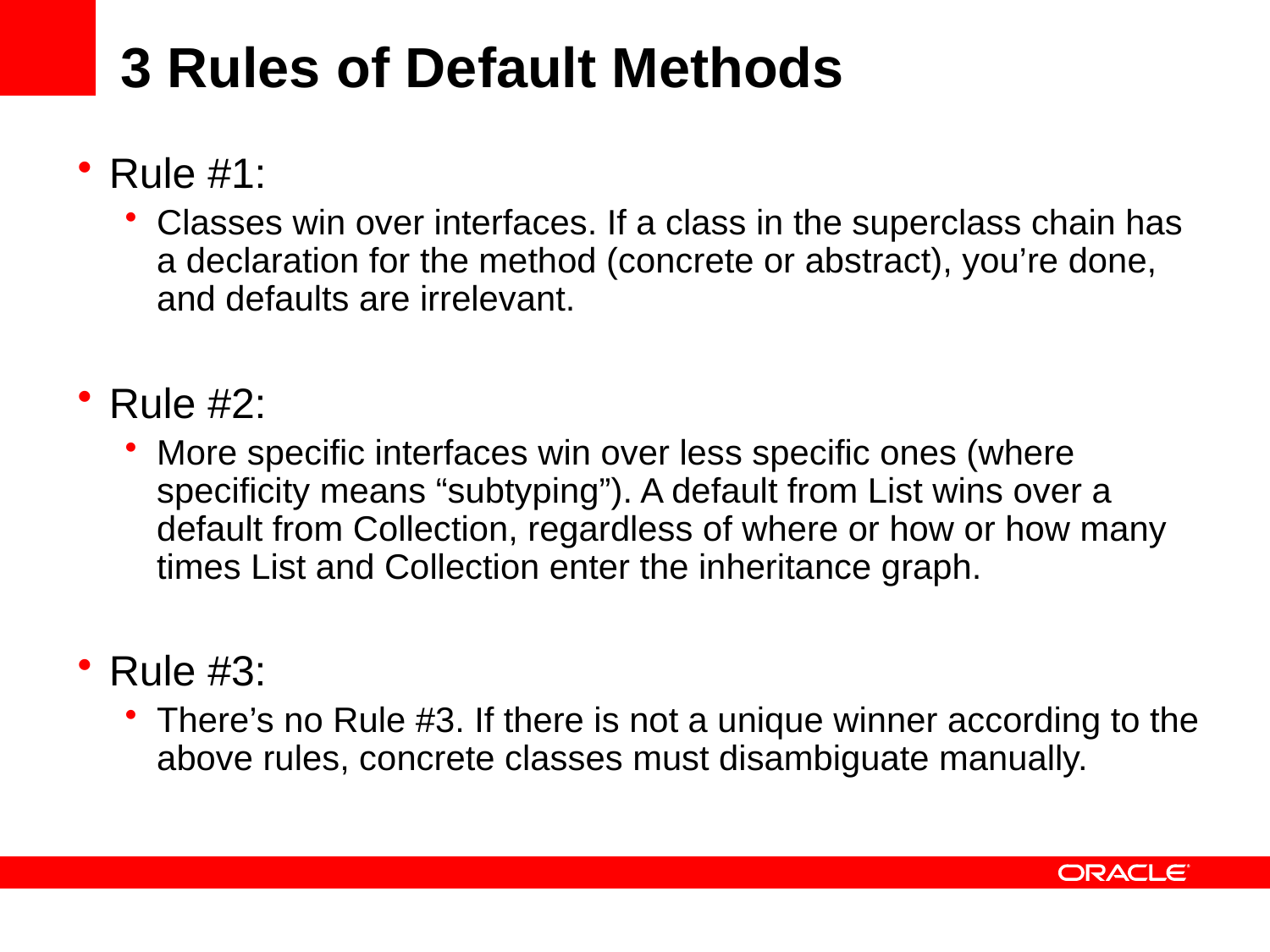

# 3 Rules of Default Methods
Rule #1:
Classes win over interfaces. If a class in the superclass chain has a declaration for the method (concrete or abstract), you’re done, and defaults are irrelevant.

Rule #2:
More specific interfaces win over less specific ones (where specificity means “subtyping”). A default from List wins over a default from Collection, regardless of where or how or how many times List and Collection enter the inheritance graph.

Rule #3:
There’s no Rule #3. If there is not a unique winner according to the above rules, concrete classes must disambiguate manually.